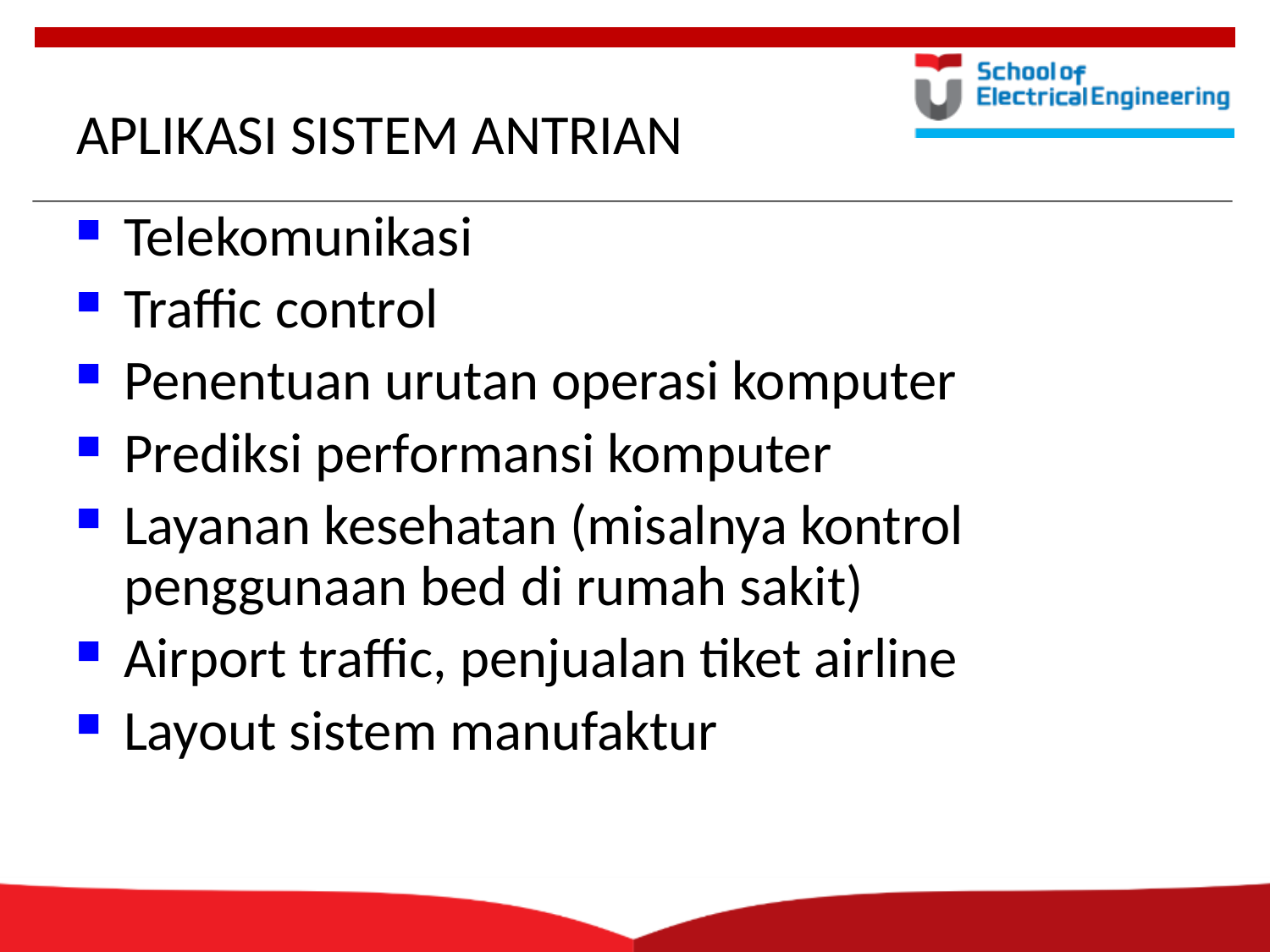

# APLIKASI SISTEM ANTRIAN
Telekomunikasi
Traffic control
Penentuan urutan operasi komputer
Prediksi performansi komputer
Layanan kesehatan (misalnya kontrol penggunaan bed di rumah sakit)
Airport traffic, penjualan tiket airline
Layout sistem manufaktur